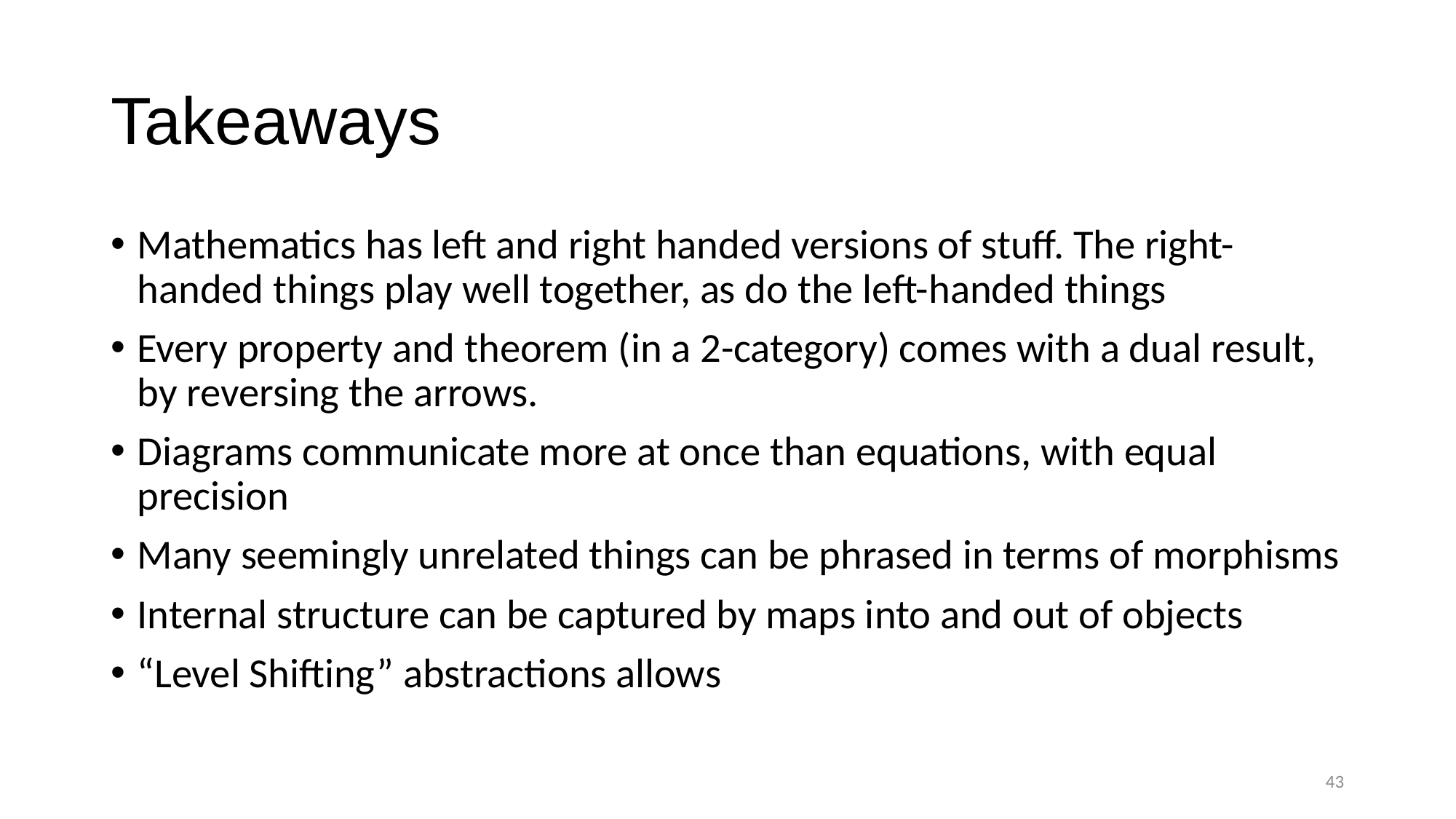

# Takeaways
Mathematics has left and right handed versions of stuff. The right-handed things play well together, as do the left-handed things
Every property and theorem (in a 2-category) comes with a dual result, by reversing the arrows.
Diagrams communicate more at once than equations, with equal precision
Many seemingly unrelated things can be phrased in terms of morphisms
Internal structure can be captured by maps into and out of objects
“Level Shifting” abstractions allows

43